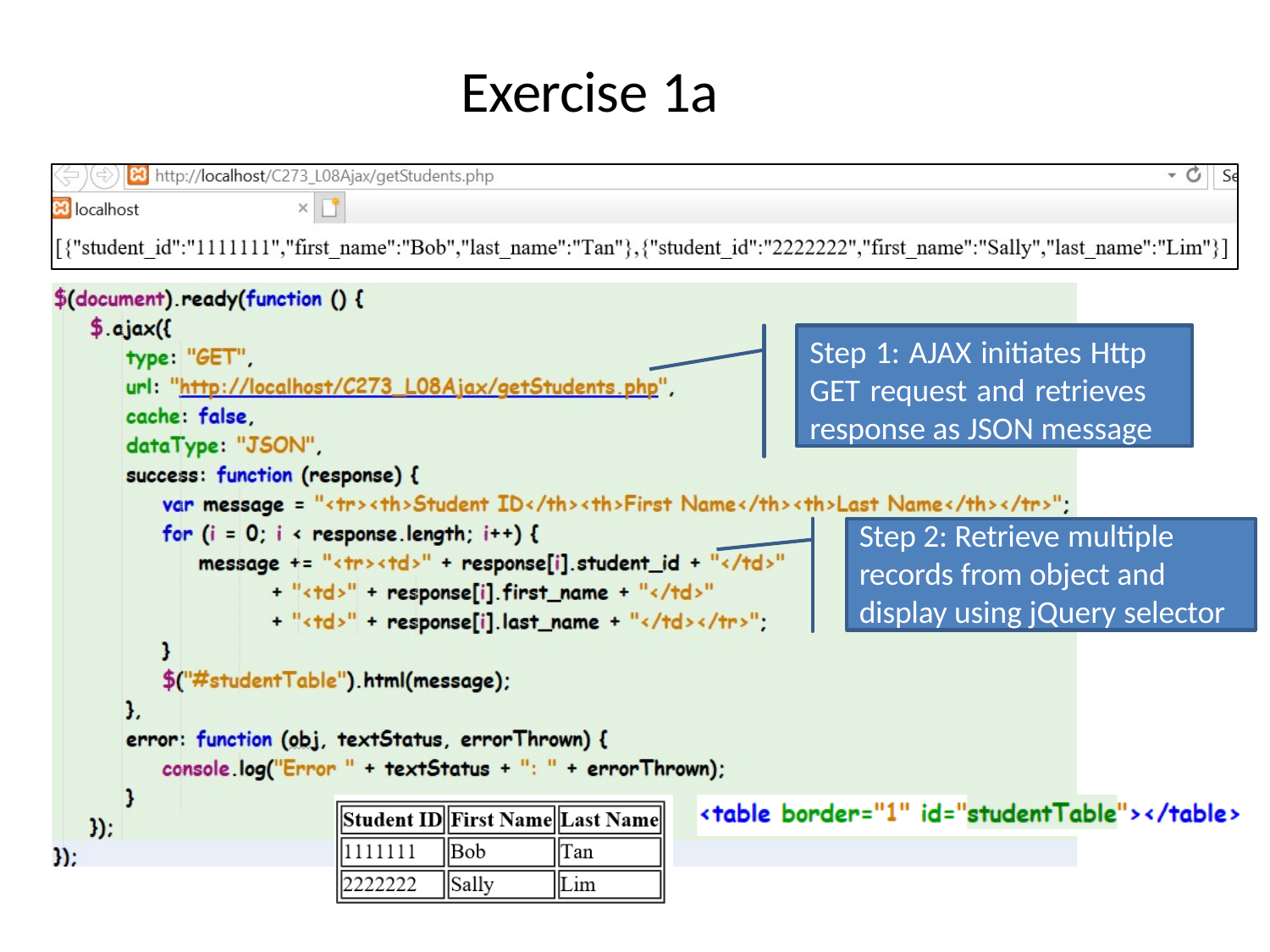

# Exercise 1a

Step 1: AJAX initiates Http  GET request and retrieves  response as JSON message

Step 2: Retrieve multiple
records from object and  display using jQuery selector